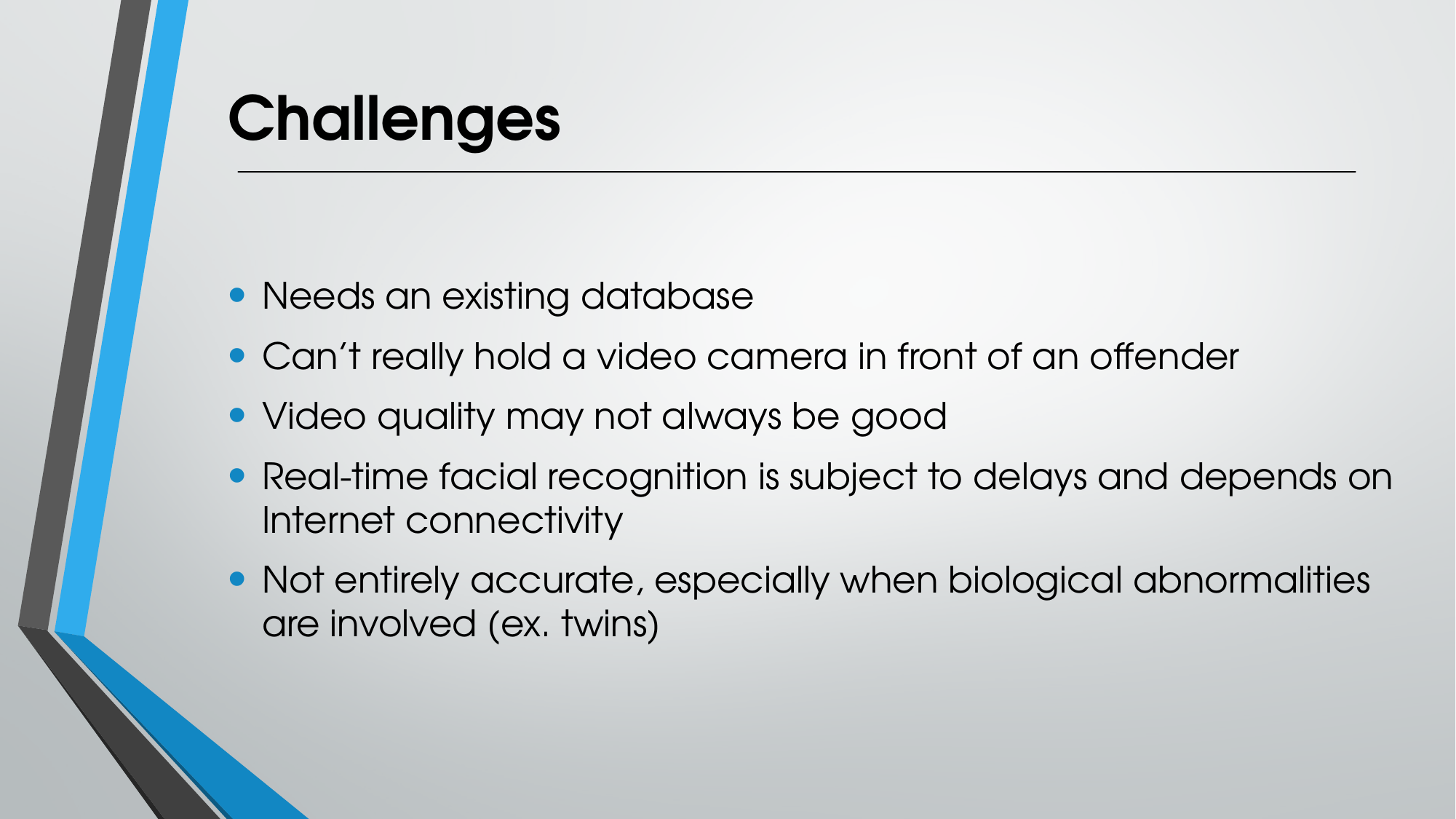

# Challenges
Needs an existing database
Can’t really hold a video camera in front of an offender
Video quality may not always be good
Real-time facial recognition is subject to delays and depends on Internet connectivity
Not entirely accurate, especially when biological abnormalities are involved (ex. twins)